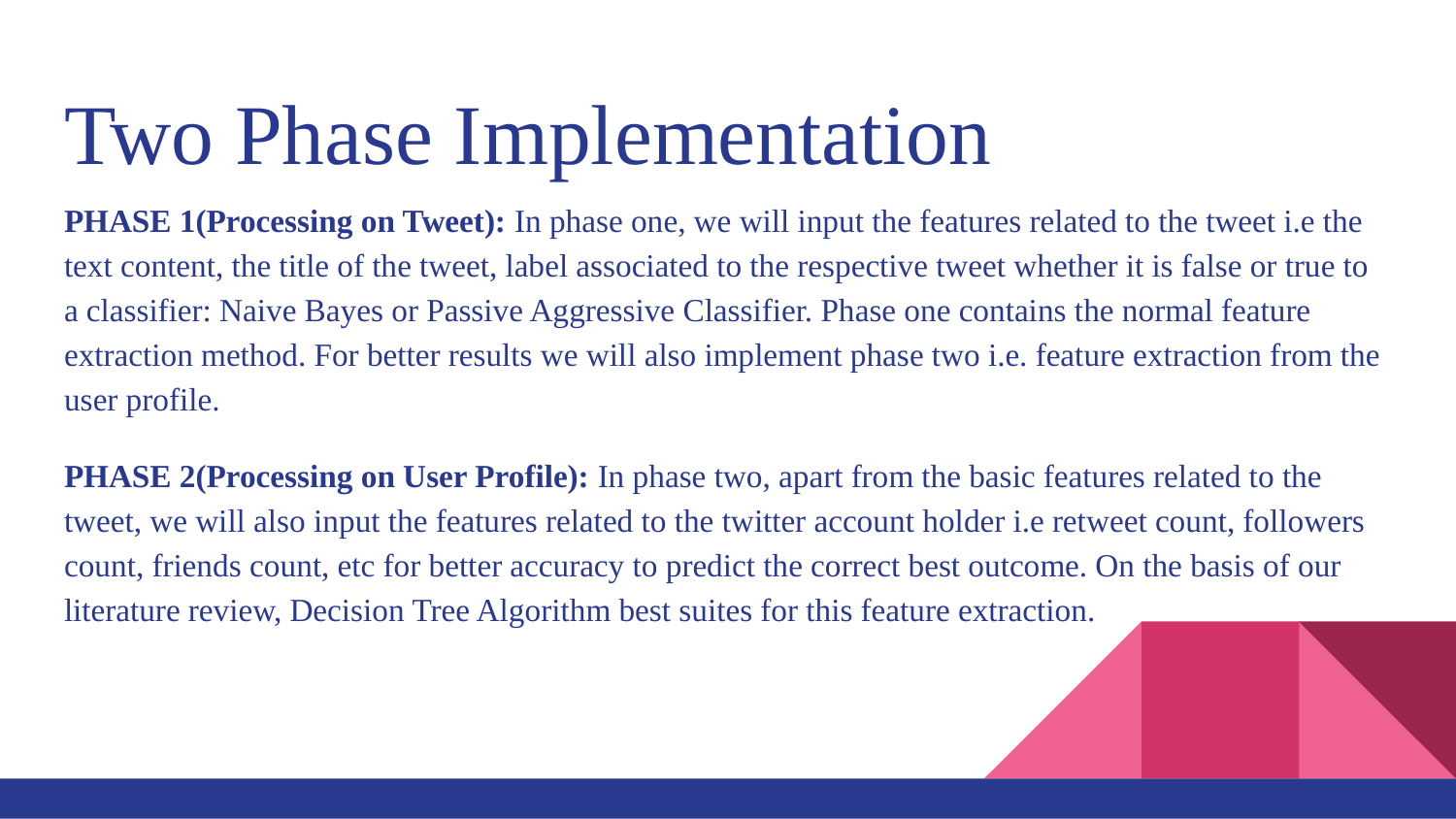

# Two Phase Implementation

PHASE 1(Processing on Tweet): In phase one, we will input the features related to the tweet i.e the text content, the title of the tweet, label associated to the respective tweet whether it is false or true to a classifier: Naive Bayes or Passive Aggressive Classifier. Phase one contains the normal feature extraction method. For better results we will also implement phase two i.e. feature extraction from the user profile.
PHASE 2(Processing on User Profile): In phase two, apart from the basic features related to the tweet, we will also input the features related to the twitter account holder i.e retweet count, followers count, friends count, etc for better accuracy to predict the correct best outcome. On the basis of our literature review, Decision Tree Algorithm best suites for this feature extraction.